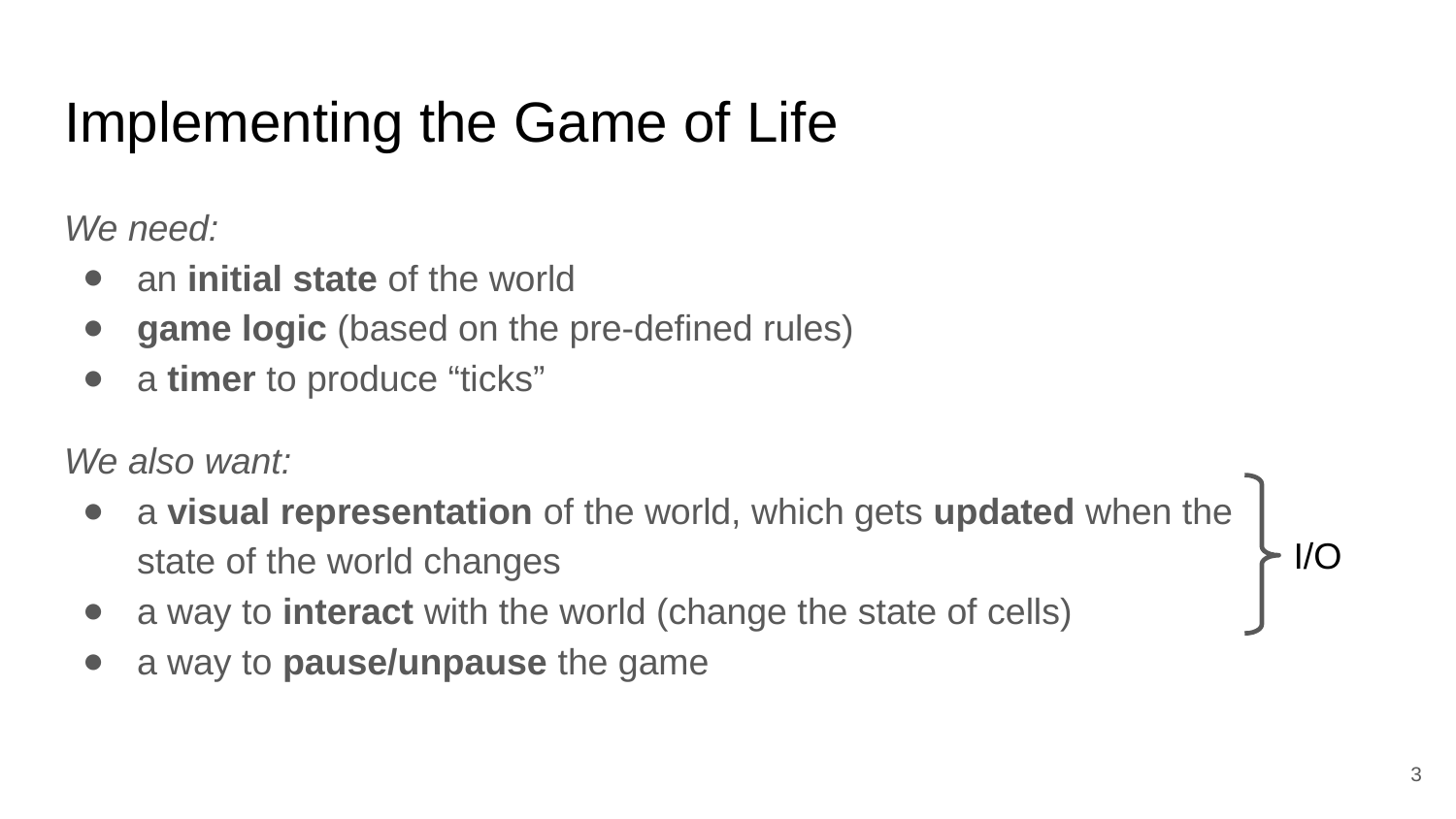

# Implementing the Game of Life
We need:
an initial state of the world
game logic (based on the pre-defined rules)
a timer to produce “ticks”
We also want:
a visual representation of the world, which gets updated when the
state of the world changes
a way to interact with the world (change the state of cells)
a way to pause/unpause the game

I/O
3